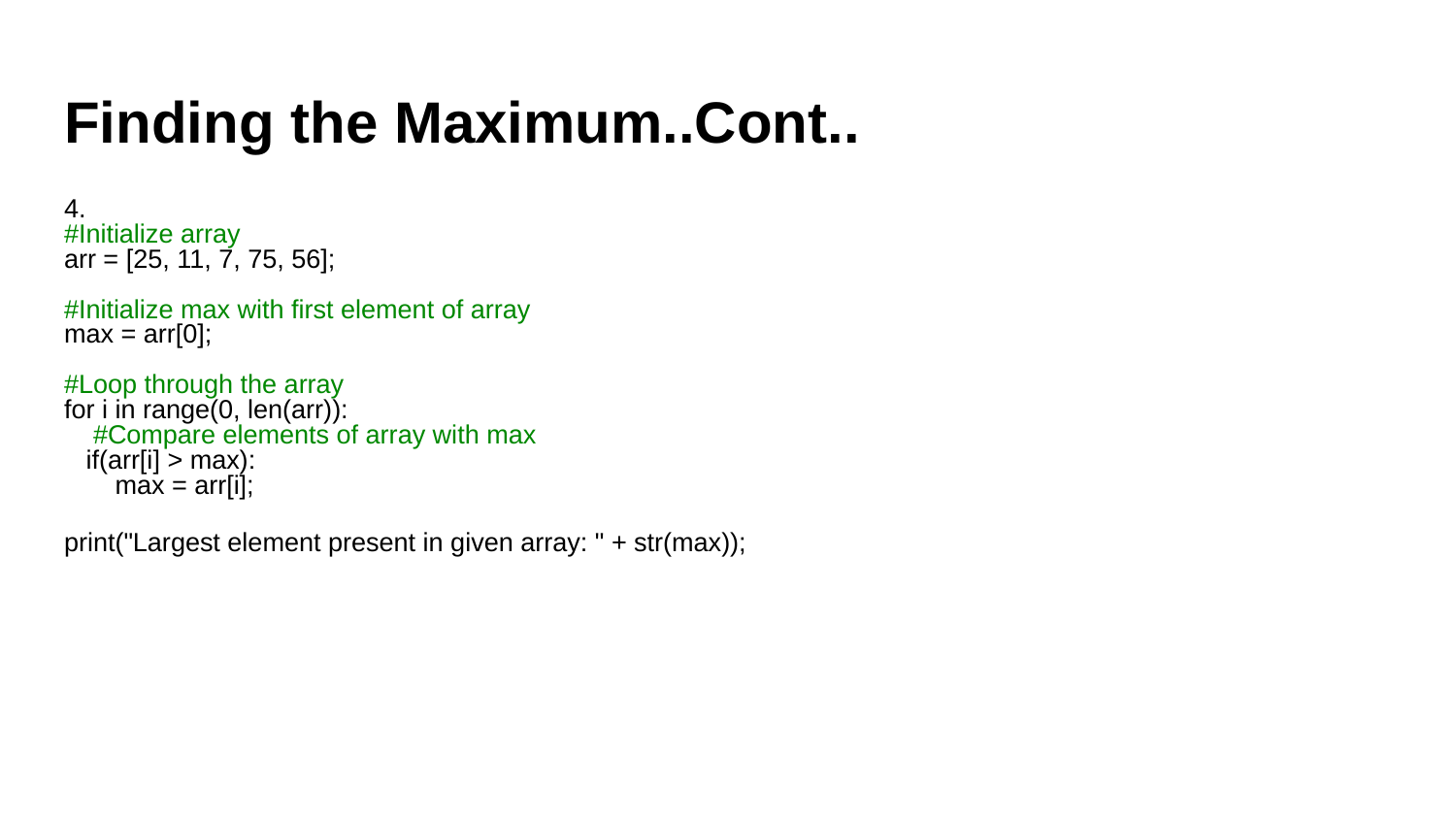

# Finding the Maximum..Cont..
4.
#Initialize array
arr = [25, 11, 7, 75, 56];

#Initialize max with first element of array
max = arr[0];

#Loop through the array
for i in range(0, len(arr)):
    #Compare elements of array with max
   if(arr[i] > max):
       max = arr[i];

print("Largest element present in given array: " + str(max));